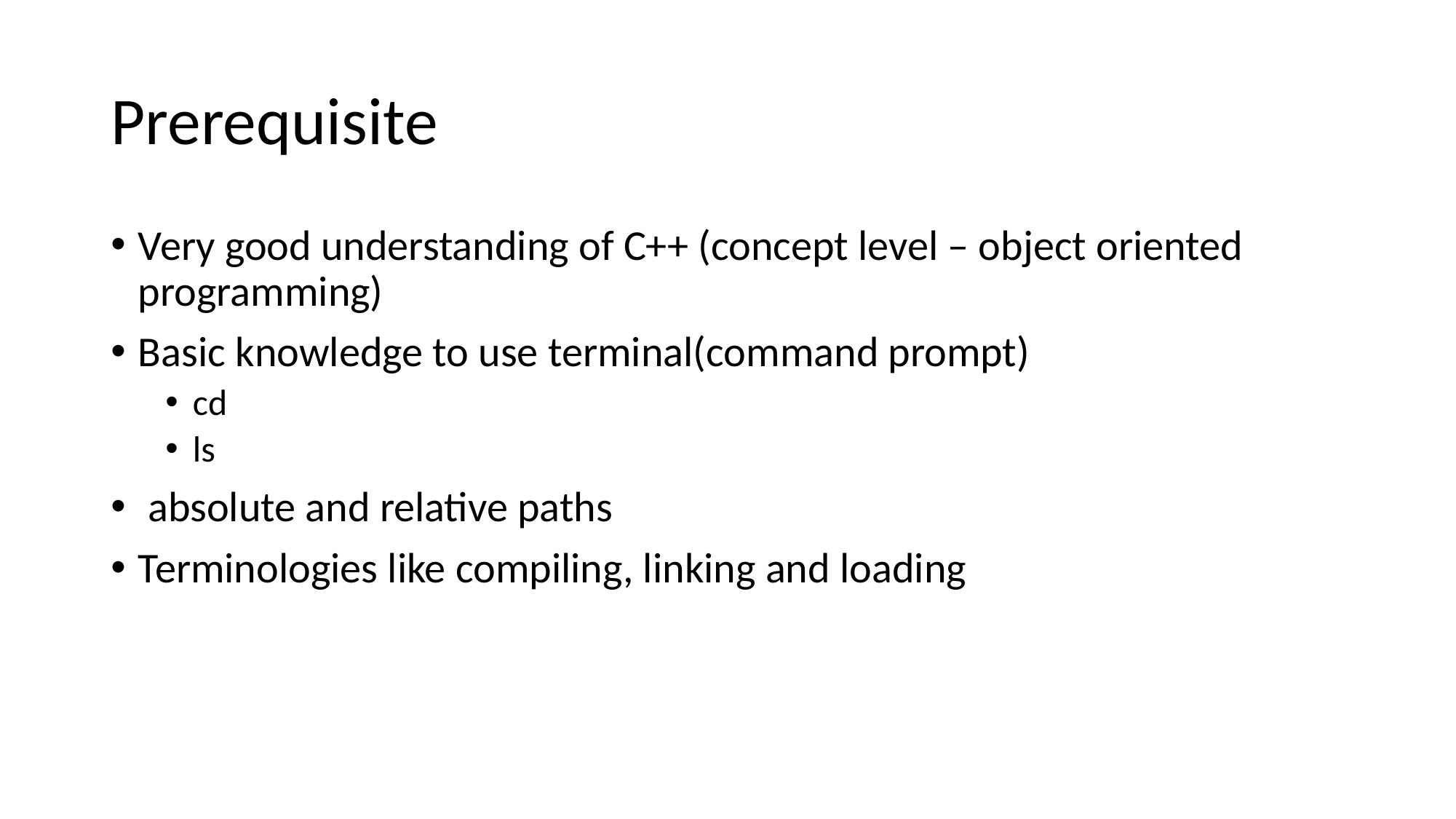

# Prerequisite
Very good understanding of C++ (concept level – object oriented programming)
Basic knowledge to use terminal(command prompt)
cd
ls
 absolute and relative paths
Terminologies like compiling, linking and loading